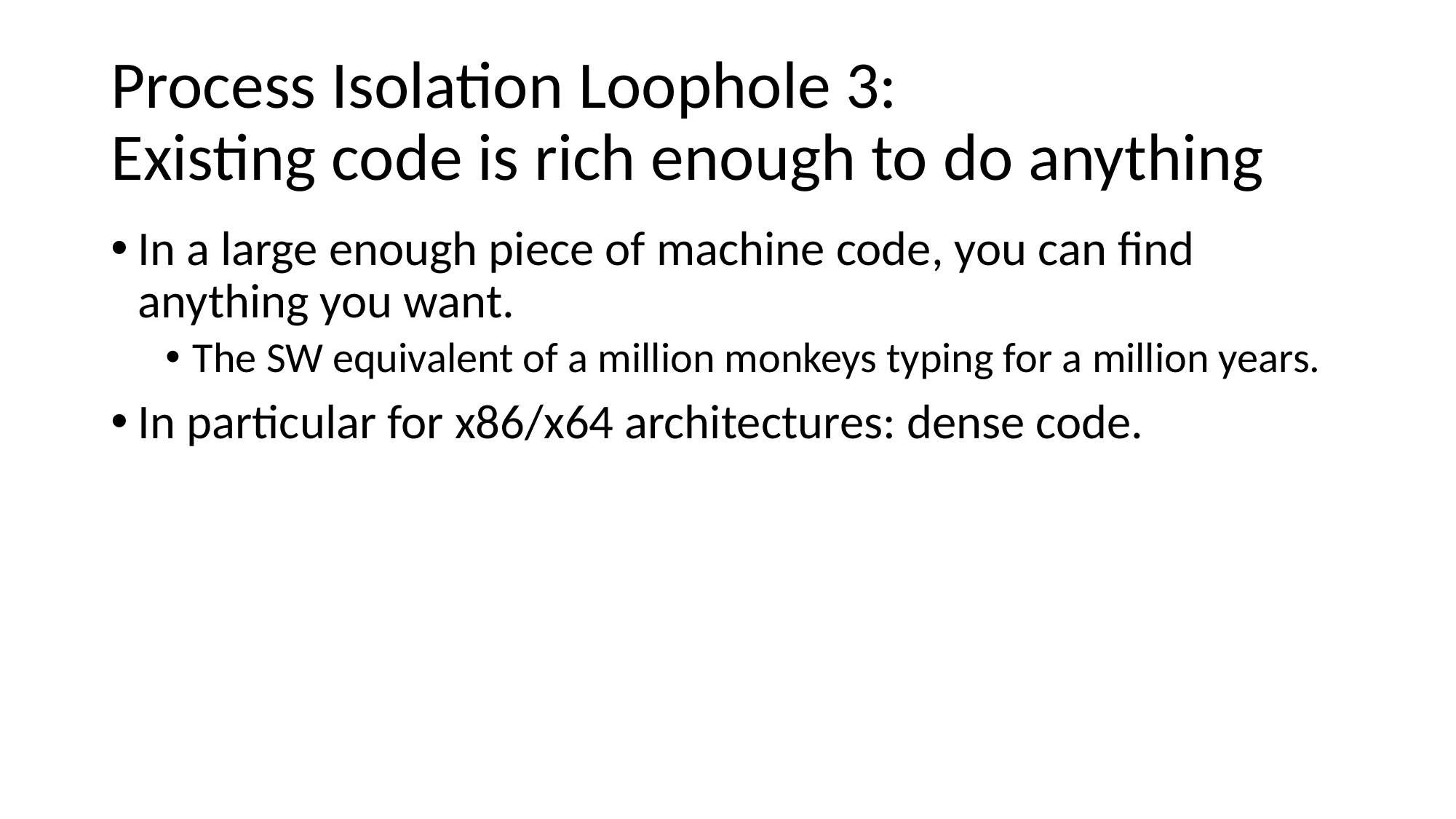

# Process Isolation Loophole 3: Existing code is rich enough to do anything
In a large enough piece of machine code, you can find anything you want.
The SW equivalent of a million monkeys typing for a million years.
In particular for x86/x64 architectures: dense code.